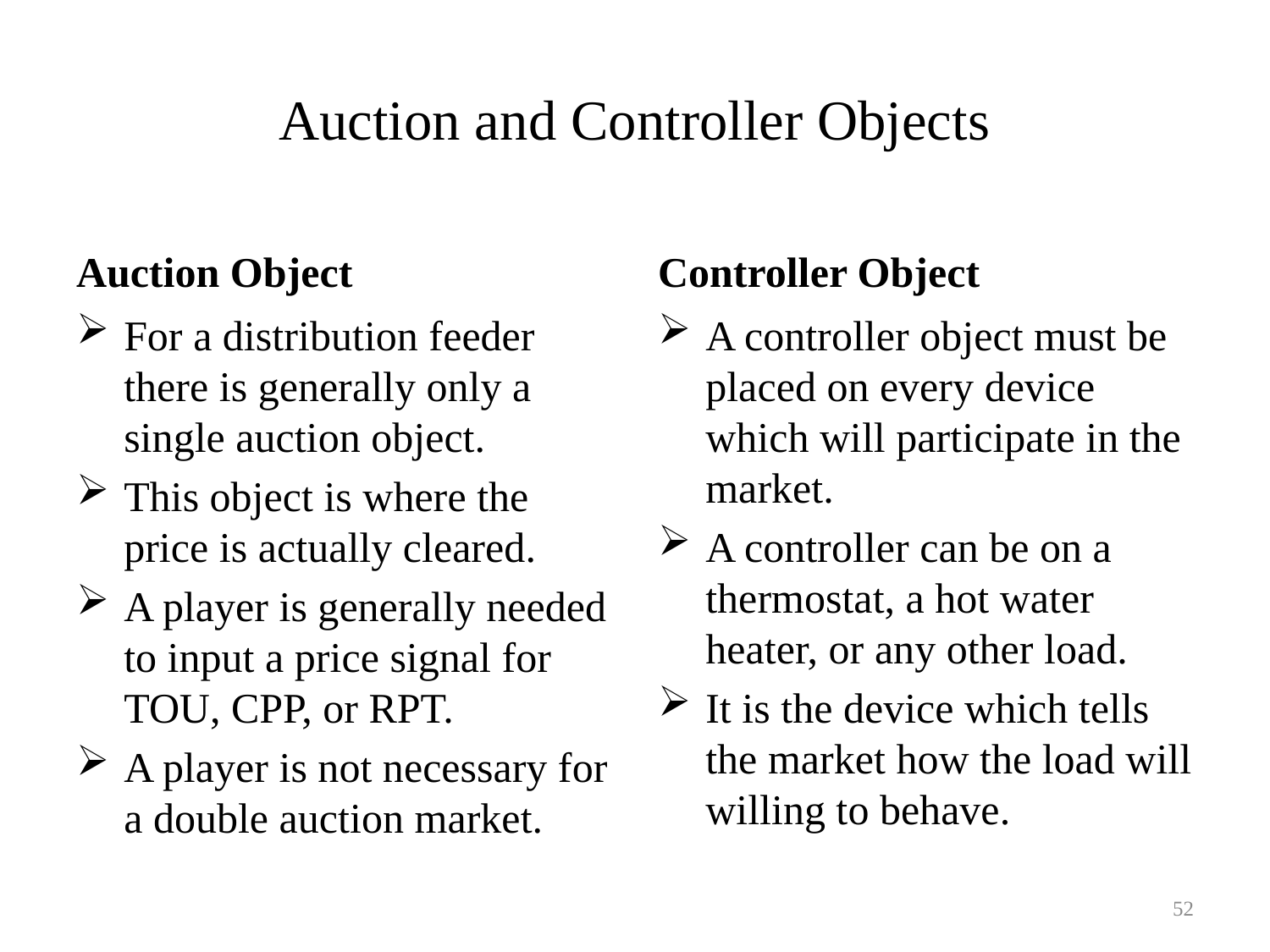

# Auction and Controller Objects
Auction Object
Controller Object
For a distribution feeder there is generally only a single auction object.
This object is where the price is actually cleared.
A player is generally needed to input a price signal for TOU, CPP, or RPT.
A player is not necessary for a double auction market.

A controller object must be placed on every device which will participate in the market.
A controller can be on a thermostat, a hot water heater, or any other load.
It is the device which tells the market how the load will willing to behave.
52